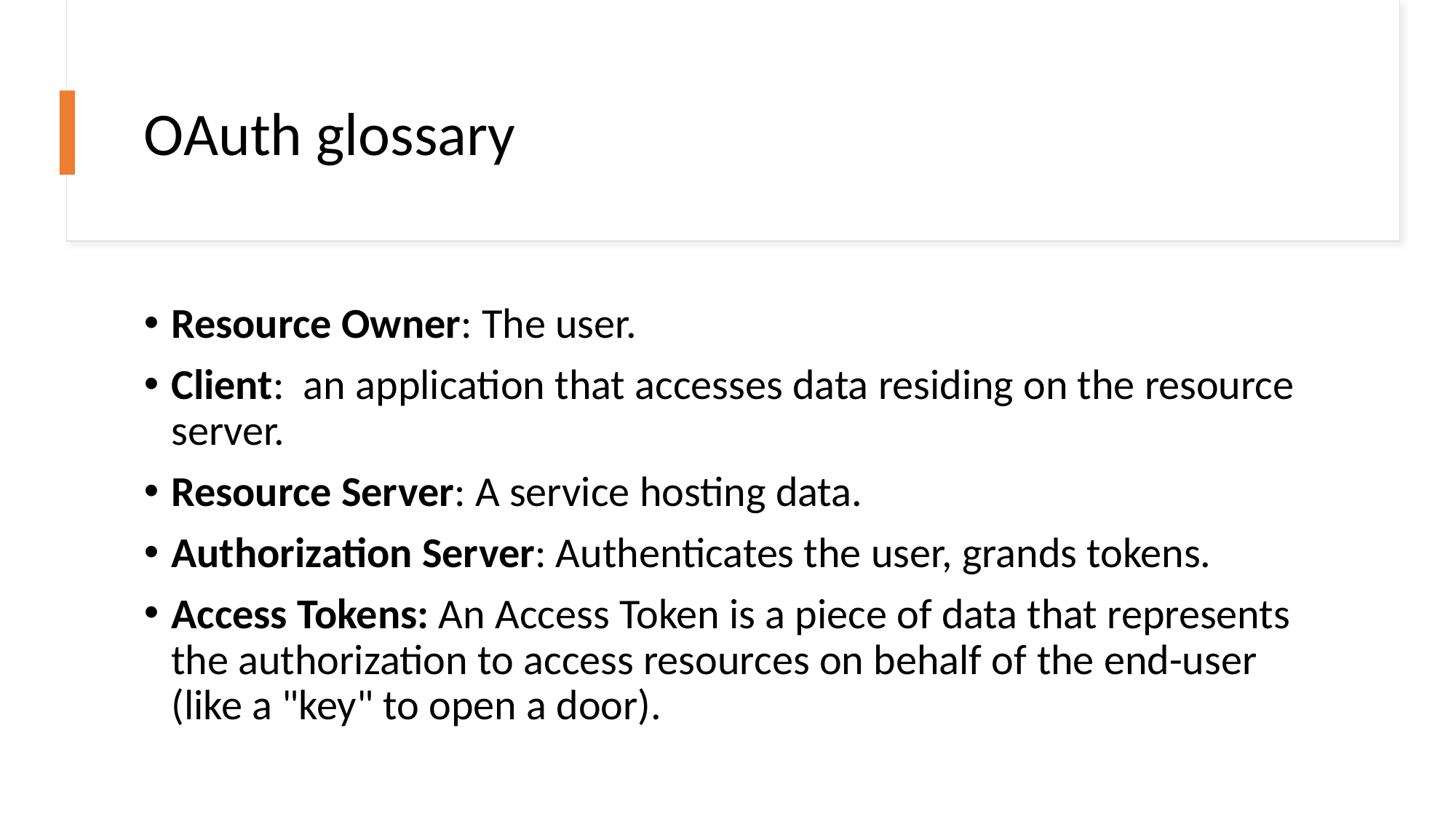

# OAuth glossary

Resource Owner: The user.
Client:  an application that accesses data residing on the resource server.
Resource Server: A service hosting data.
Authorization Server: Authenticates the user, grands tokens.
Access Tokens: An Access Token is a piece of data that represents the authorization to access resources on behalf of the end-user (like a "key" to open a door).